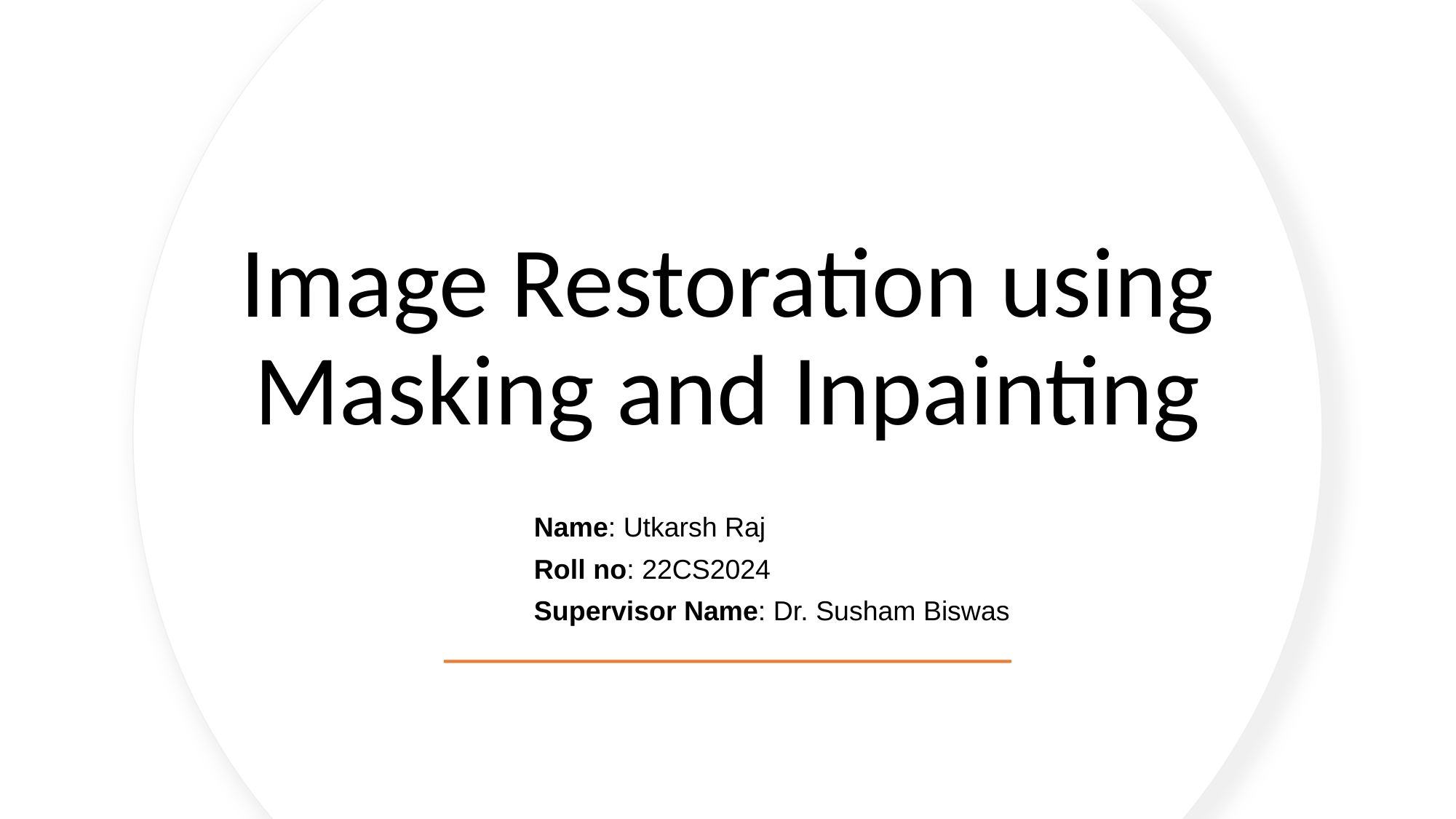

Image Restoration using Masking and Inpainting
Name: Utkarsh Raj
Roll no: 22CS2024
Supervisor Name: Dr. Susham Biswas